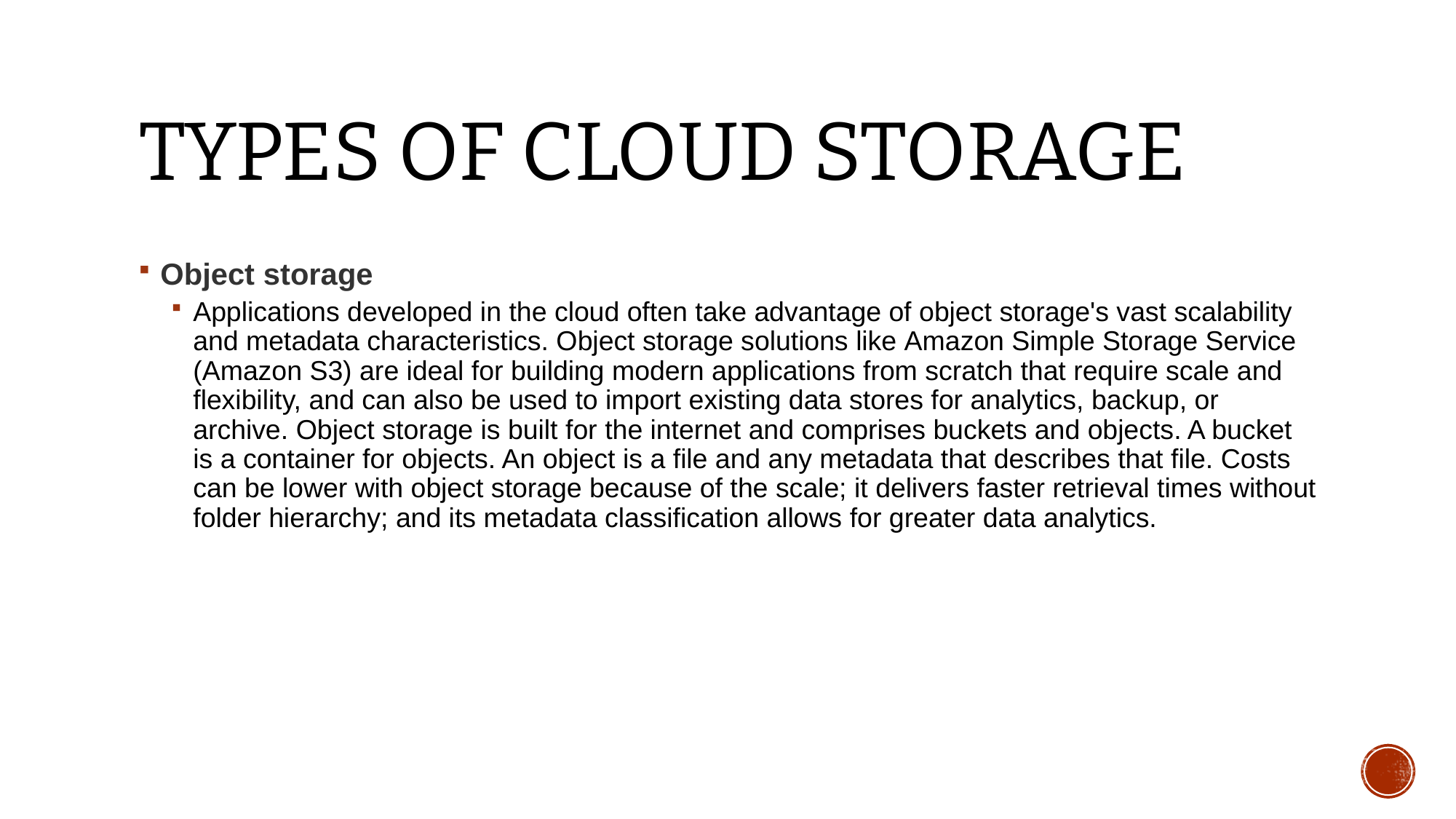

# Types of cloud storage
Object storage
Applications developed in the cloud often take advantage of object storage's vast scalability and metadata characteristics. Object storage solutions like Amazon Simple Storage Service (Amazon S3) are ideal for building modern applications from scratch that require scale and flexibility, and can also be used to import existing data stores for analytics, backup, or archive. Object storage is built for the internet and comprises buckets and objects. A bucket is a container for objects. An object is a file and any metadata that describes that file. Costs can be lower with object storage because of the scale; it delivers faster retrieval times without folder hierarchy; and its metadata classification allows for greater data analytics.